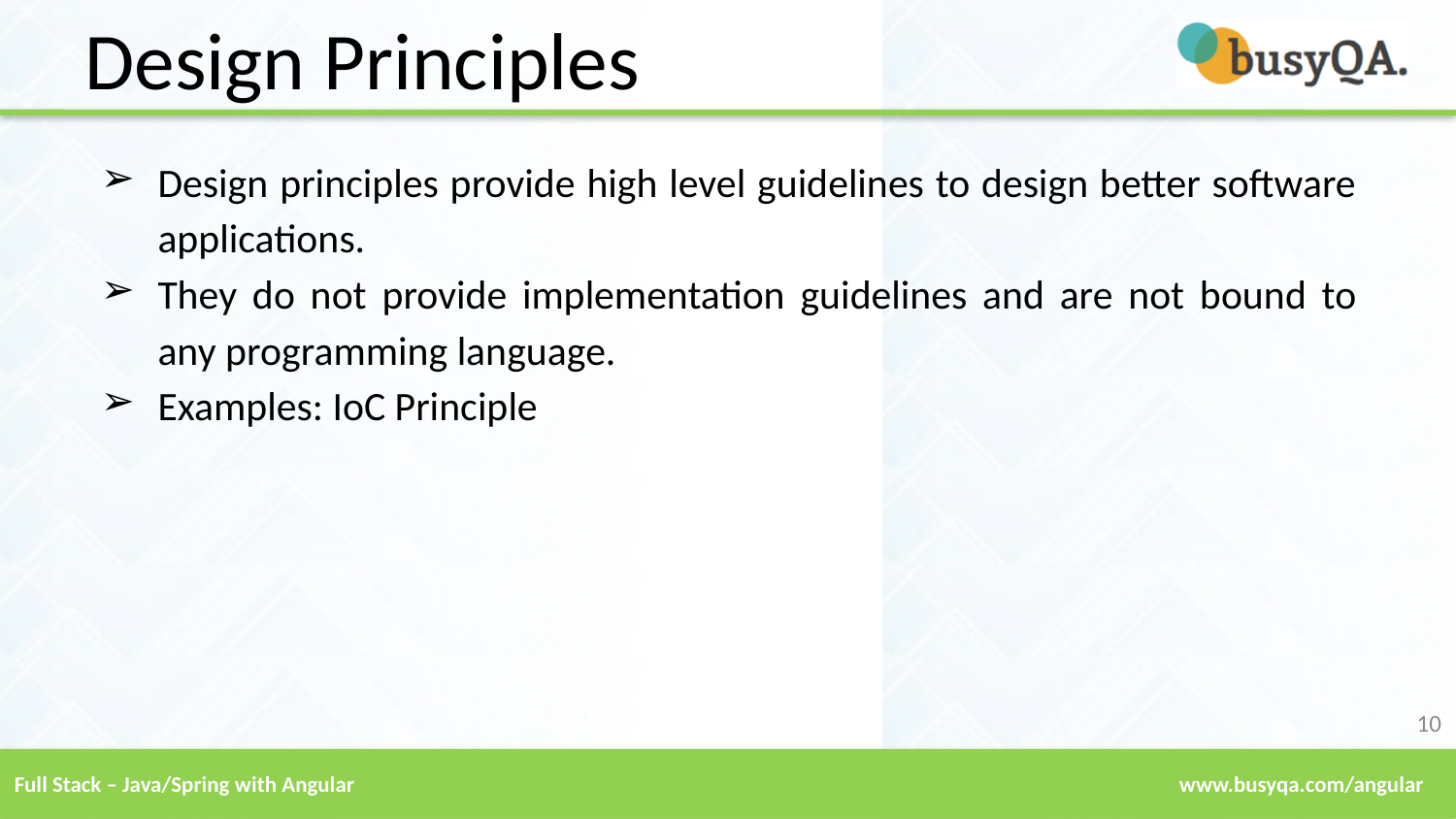

Design Principles
Design principles provide high level guidelines to design better software applications.
They do not provide implementation guidelines and are not bound to any programming language.
Examples: IoC Principle